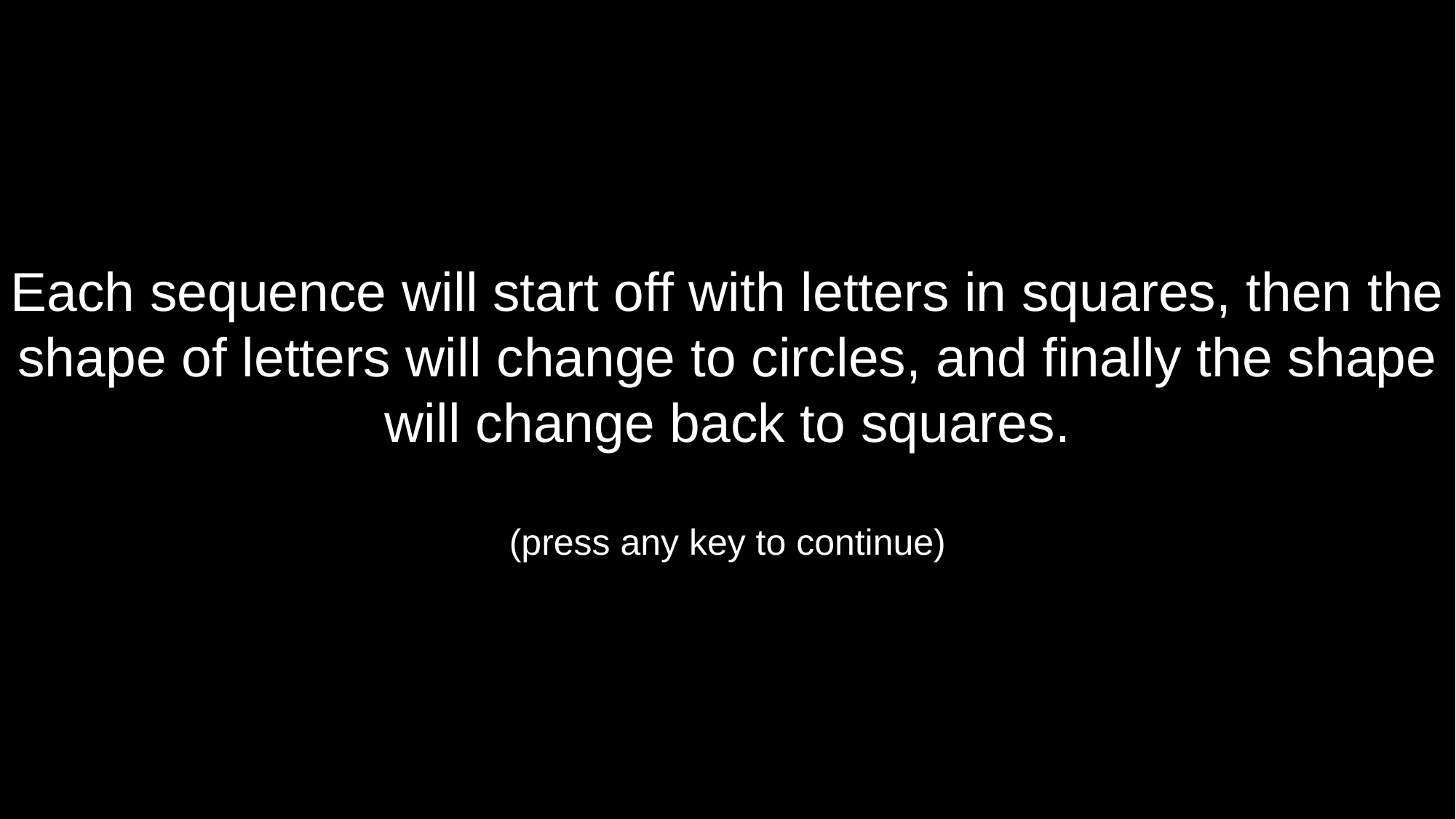

Each sequence will start off with letters in squares, then the shape of letters will change to circles, and finally the shape will change back to squares.

(press any key to continue)